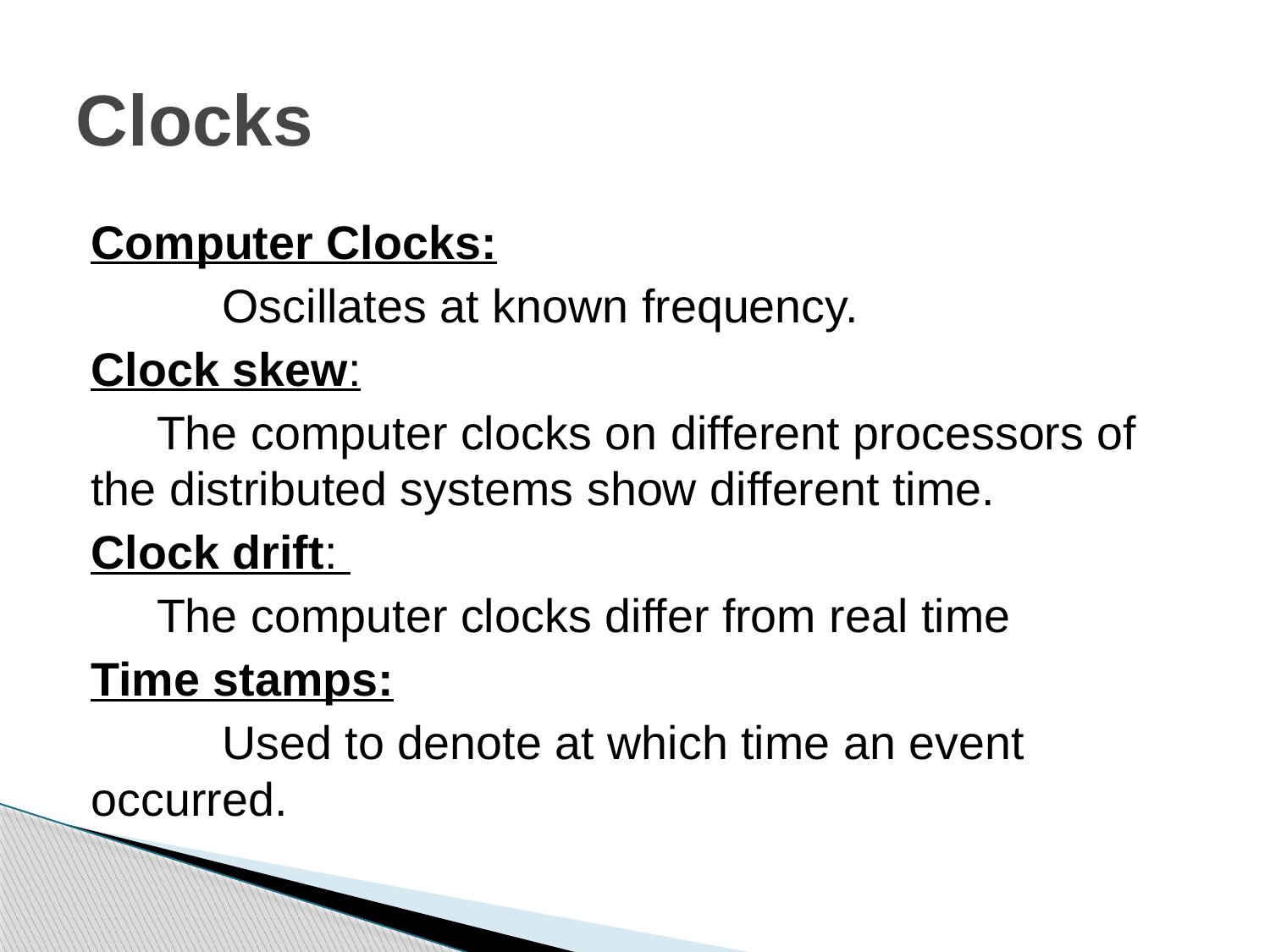

# Clocks
Computer Clocks:
          Oscillates at known frequency.
Clock skew:
     The computer clocks on different processors of the distributed systems show different time.
Clock drift:
     The computer clocks differ from real time
Time stamps:
          Used to denote at which time an event occurred.